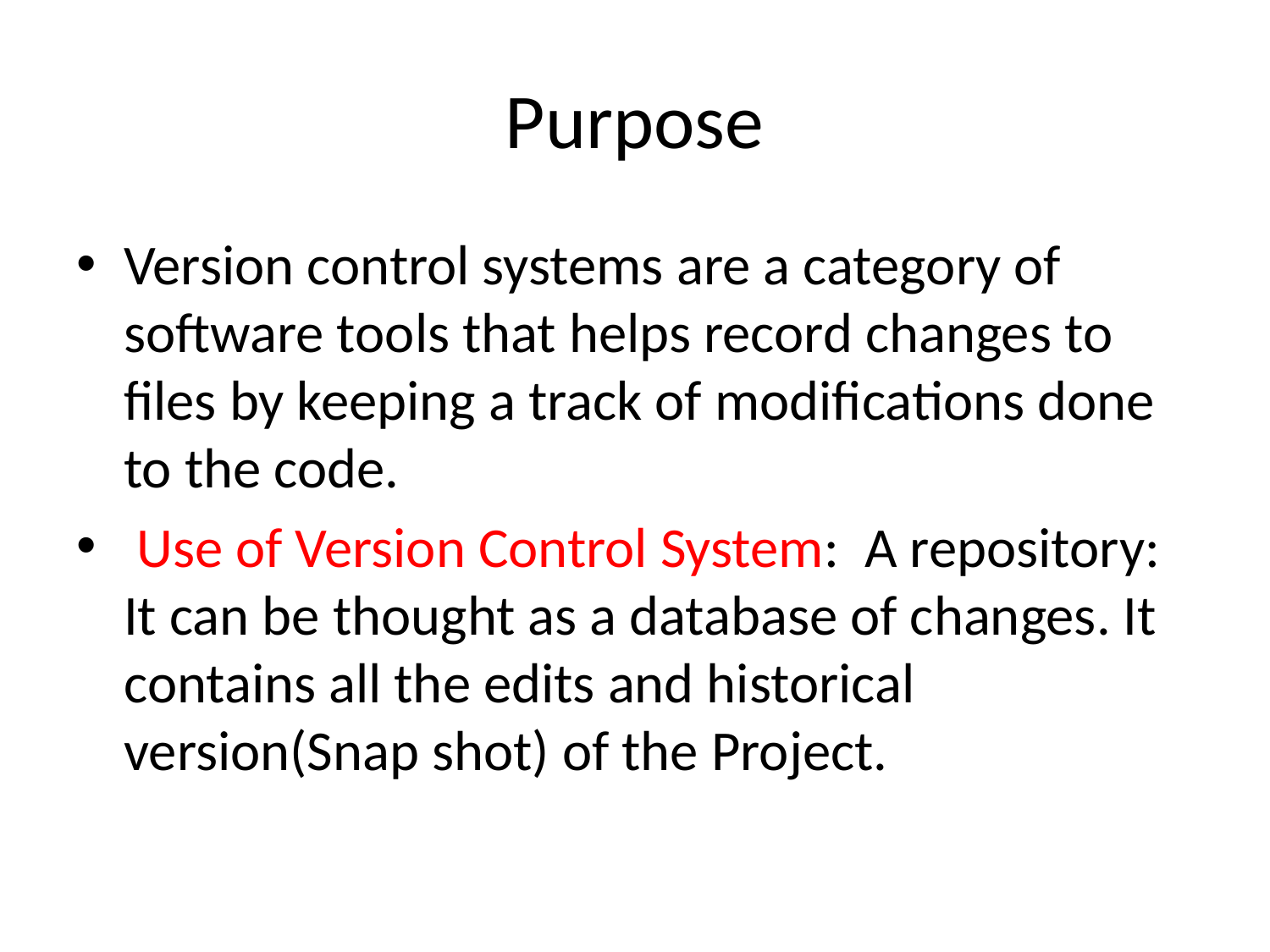

# Purpose
Version control systems are a category of software tools that helps record changes to files by keeping a track of modifications done to the code.
 Use of Version Control System:  A repository: It can be thought as a database of changes. It contains all the edits and historical  version(Snap shot) of the Project.